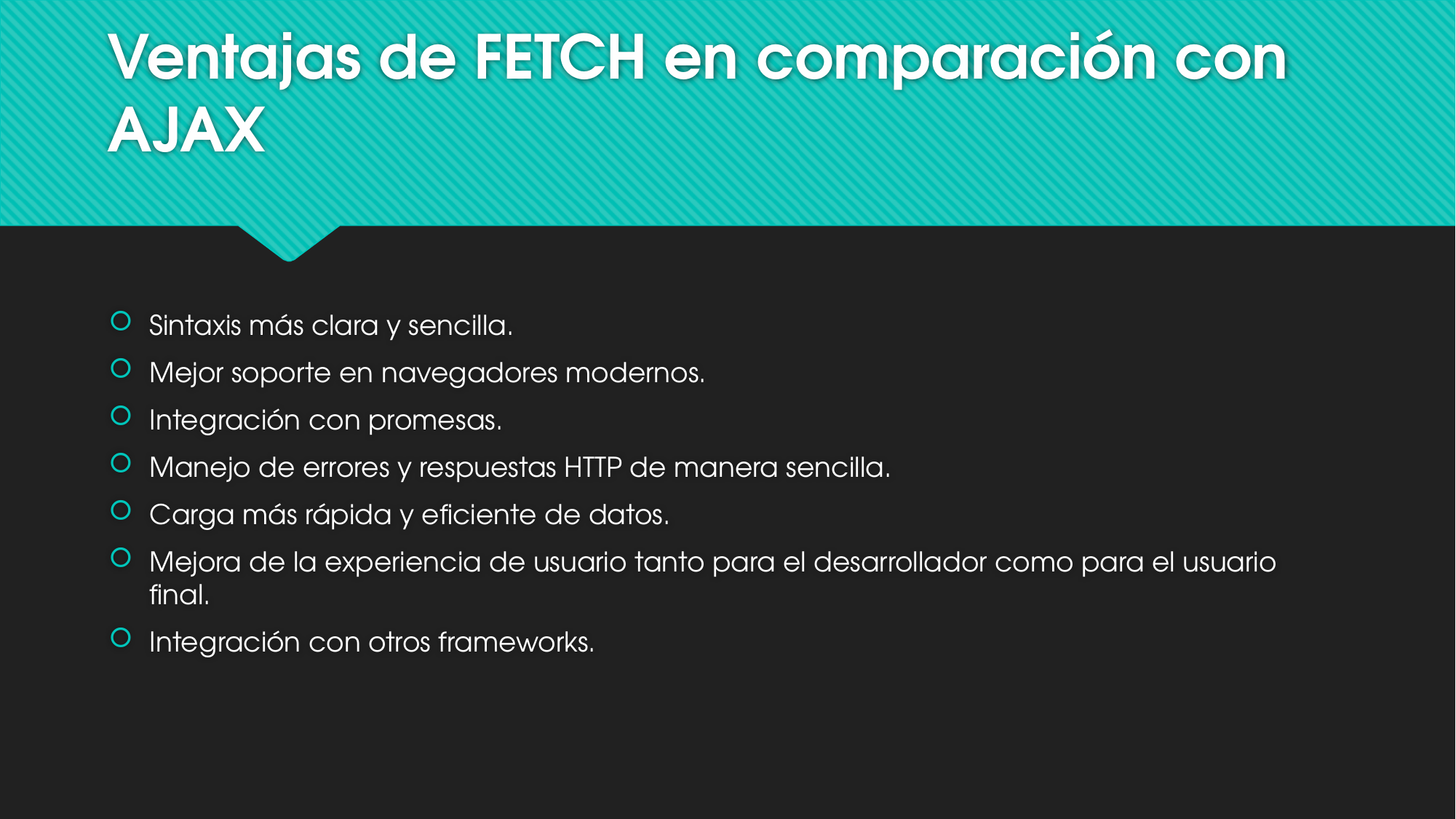

# Ventajas de FETCH en comparación con AJAX
Sintaxis más clara y sencilla.
Mejor soporte en navegadores modernos.
Integración con promesas.
Manejo de errores y respuestas HTTP de manera sencilla.
Carga más rápida y eficiente de datos.
Mejora de la experiencia de usuario tanto para el desarrollador como para el usuario final.
Integración con otros frameworks.